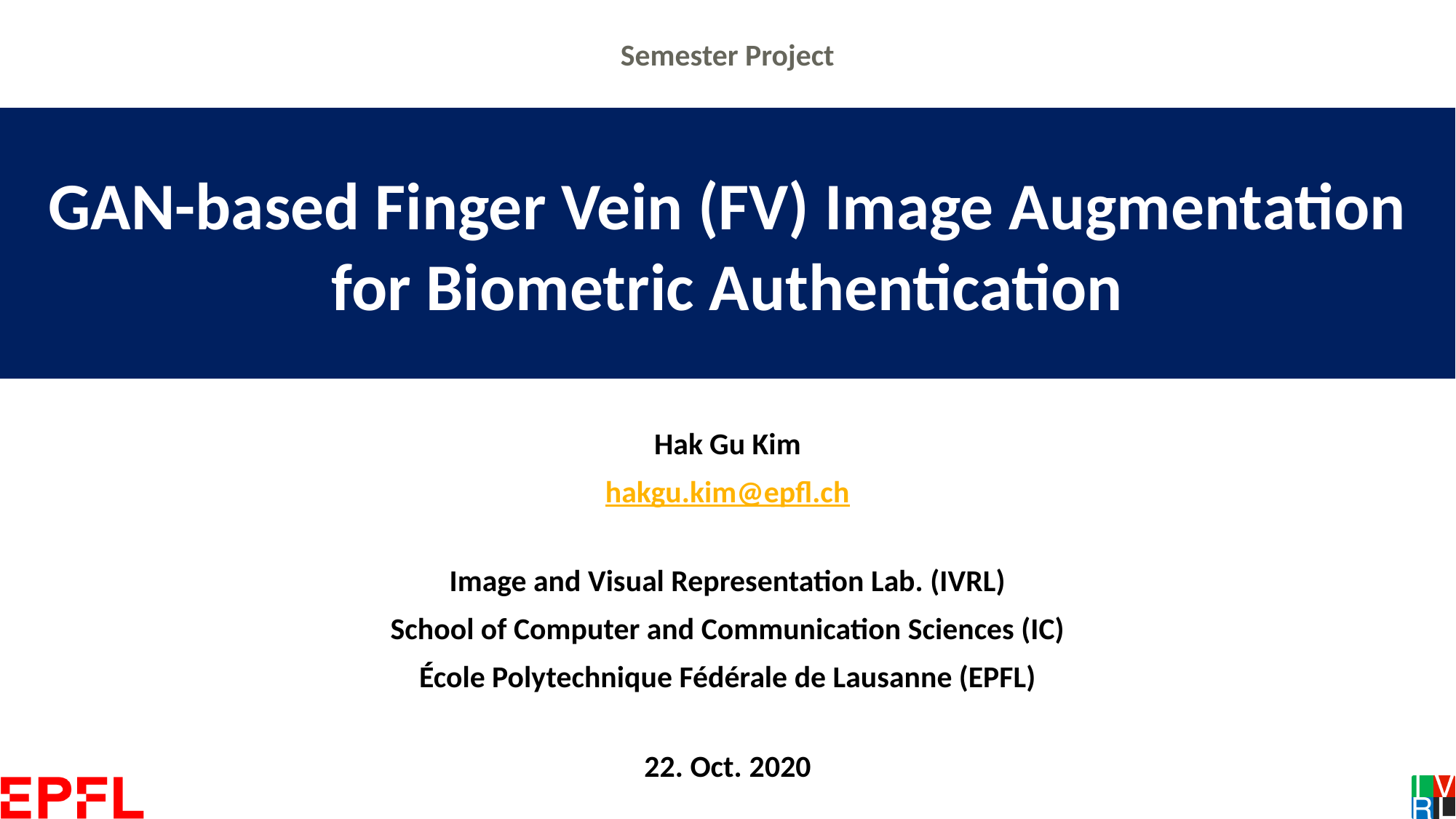

Semester Project
# GAN-based Finger Vein (FV) Image Augmentation for Biometric Authentication

Hak Gu Kim
hakgu.kim@epfl.ch

Image and Visual Representation Lab. (IVRL)
School of Computer and Communication Sciences (IC)
École Polytechnique Fédérale de Lausanne (EPFL)

22. Oct. 2020